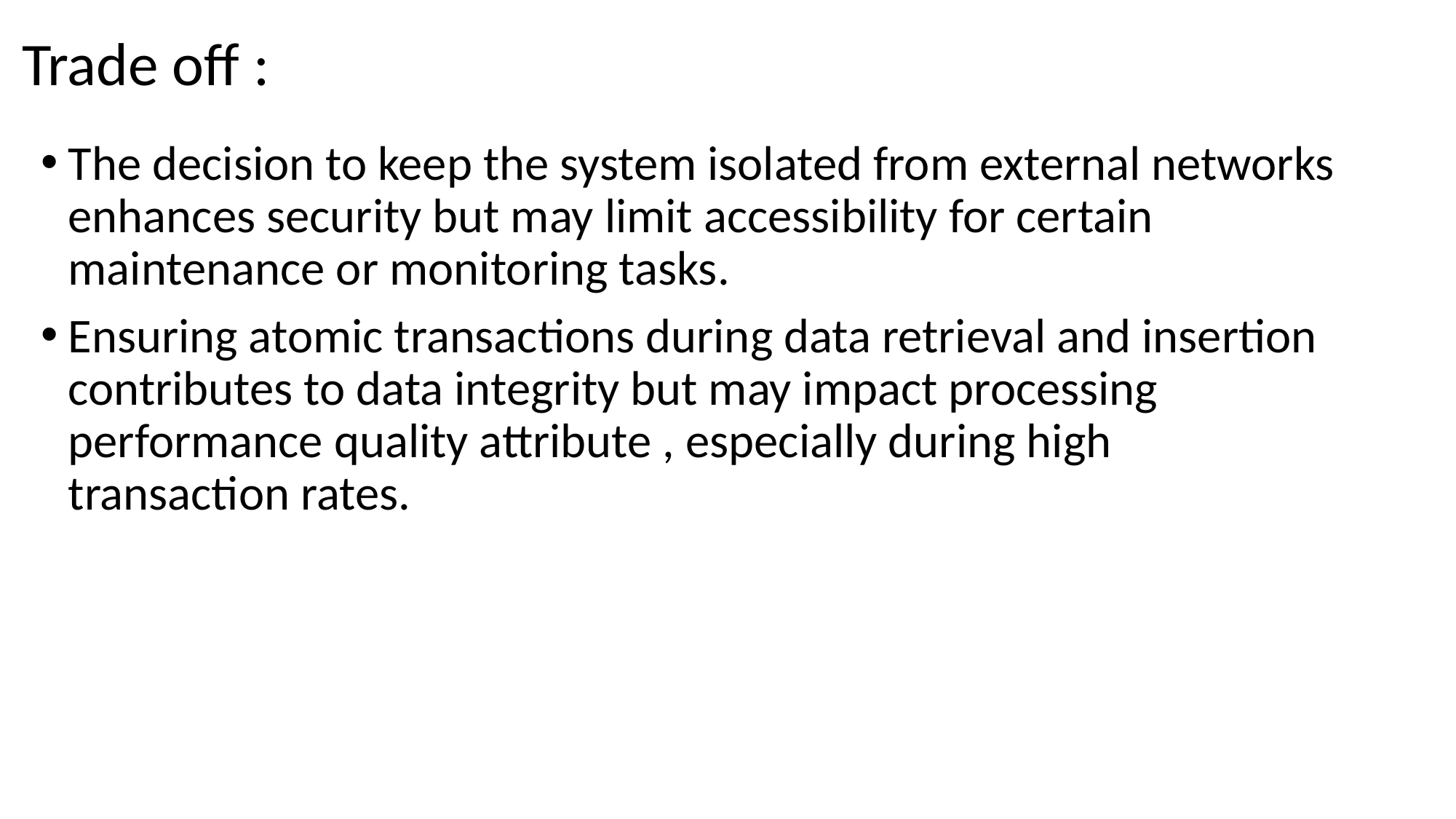

# Trade off :
The decision to keep the system isolated from external networks enhances security but may limit accessibility for certain maintenance or monitoring tasks.
Ensuring atomic transactions during data retrieval and insertion contributes to data integrity but may impact processing performance quality attribute , especially during high transaction rates.